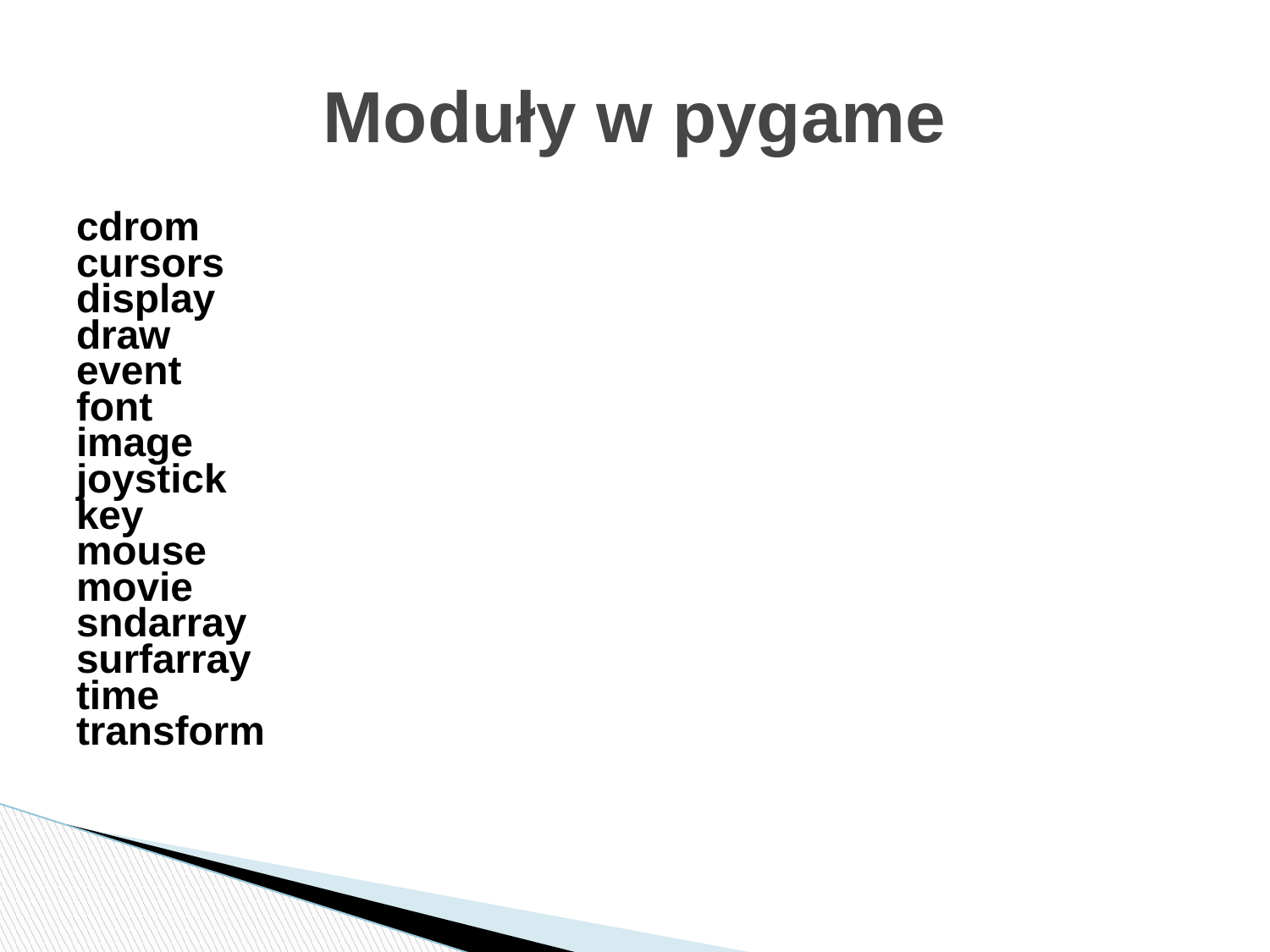

# Moduły w pygame
cdrom 
cursors 
display 
draw 
event 
font 
image
joystick
key 
mouse
movie 
sndarray 
surfarray 
time 
transform